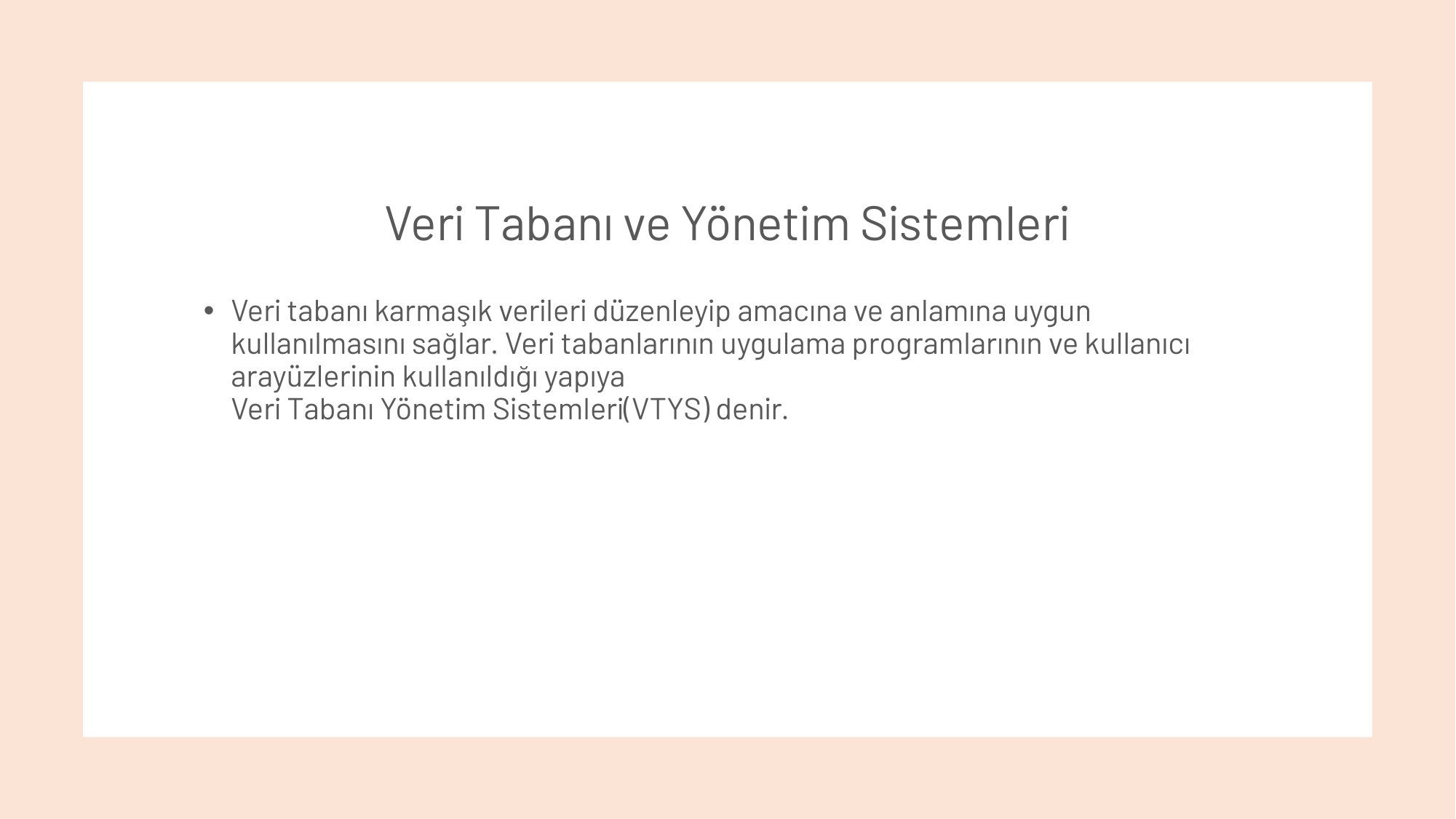

# Veri Tabanı ve Yönetim Sistemleri
Veri tabanı karmaşık verileri düzenleyip amacına ve anlamına uygun kullanılmasını sağlar. Veri tabanlarının uygulama programlarının ve kullanıcı arayüzlerinin kullanıldığı yapıya 
Veri Tabanı Yönetim Sistemleri(VTYS) denir.